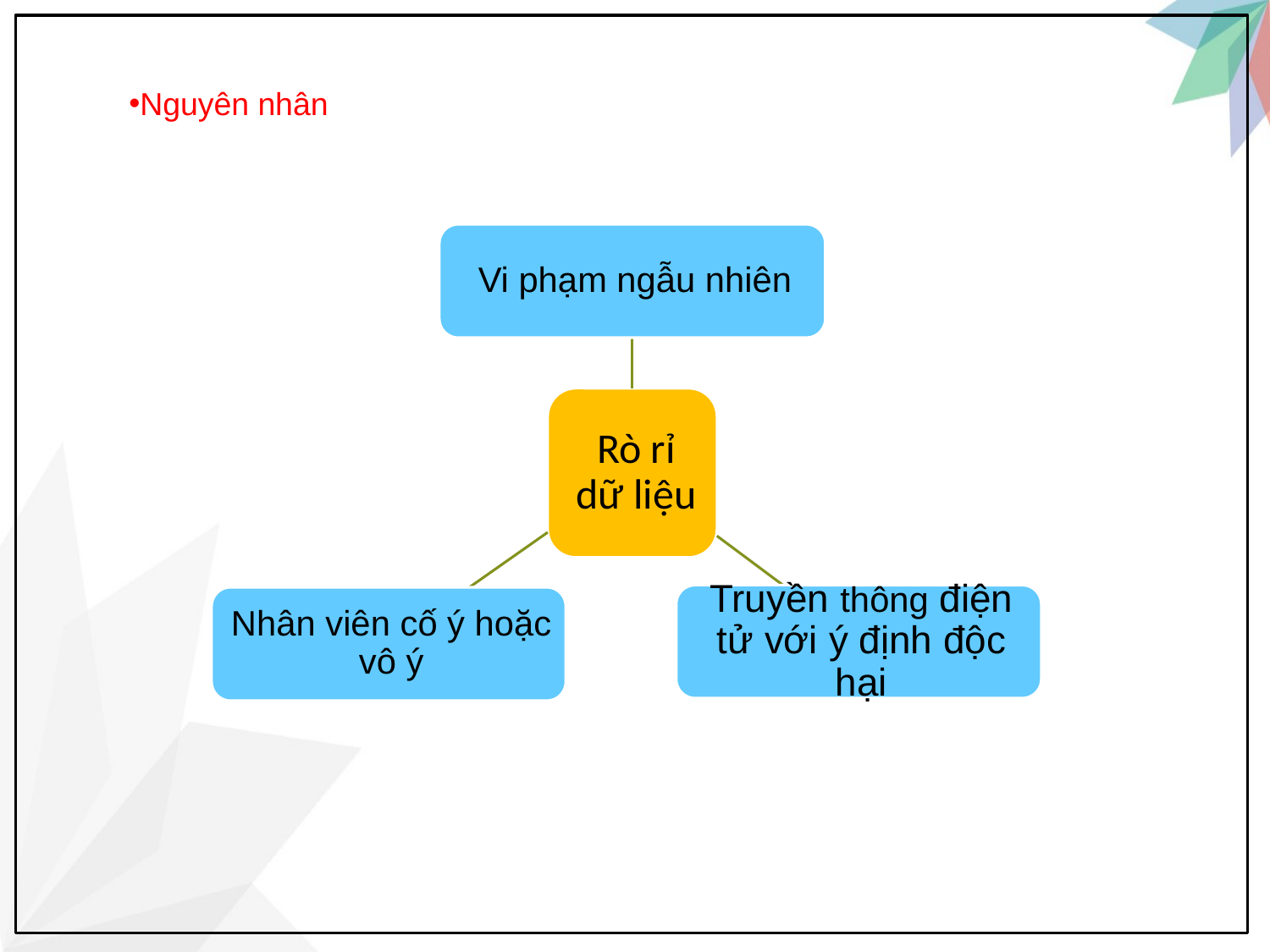

Nguyên nhân
Rò rỉ dữ liệu
Vi phạm ngẫu nhiên
Truyền thông điện tử với ý định độc hại
Nhân viên cố ý hoặc vô ý